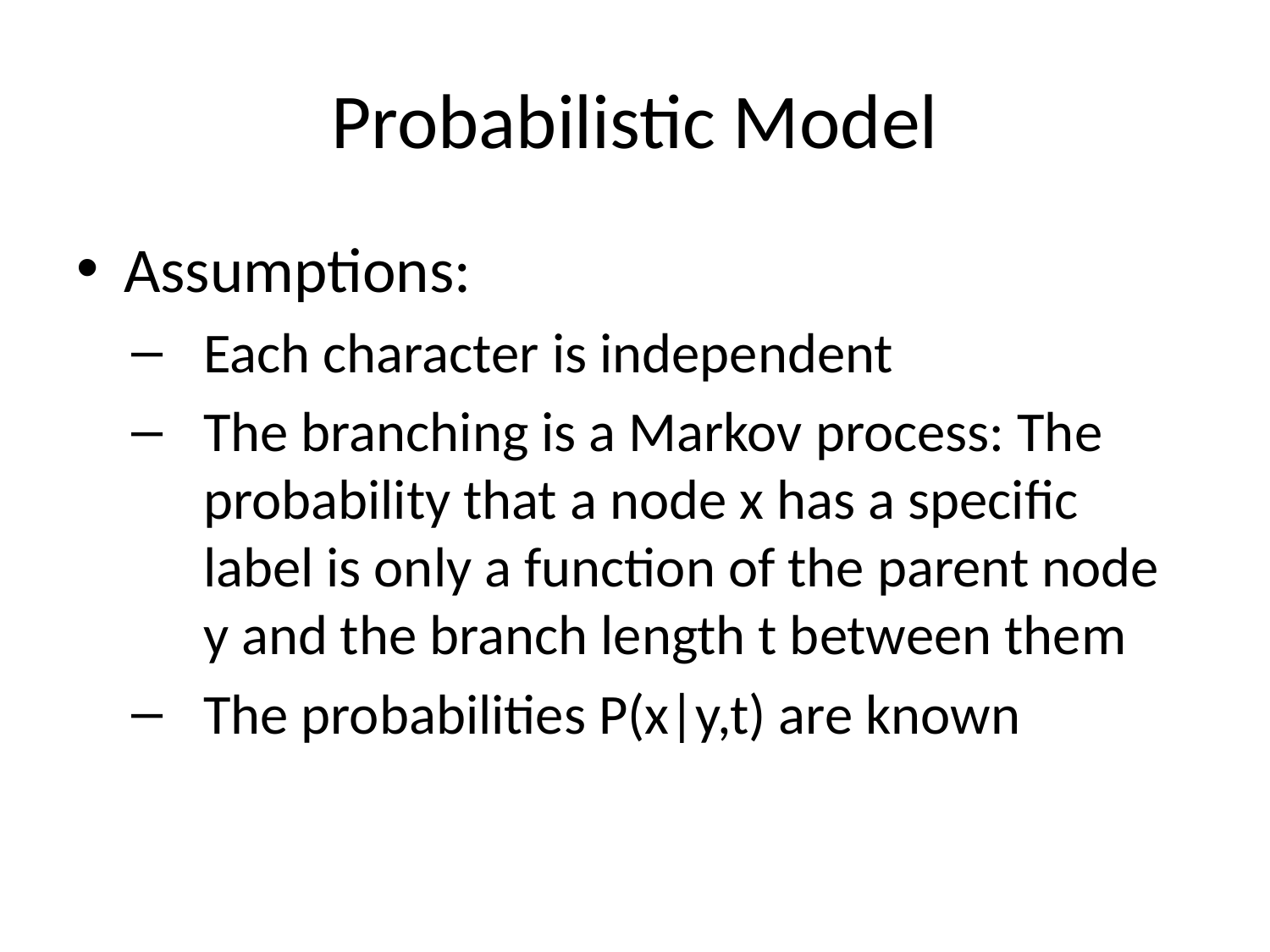

# Probabilistic Model
Assumptions:
Each character is independent
The branching is a Markov process: The probability that a node x has a specific label is only a function of the parent node y and the branch length t between them
The probabilities P(x|y,t) are known